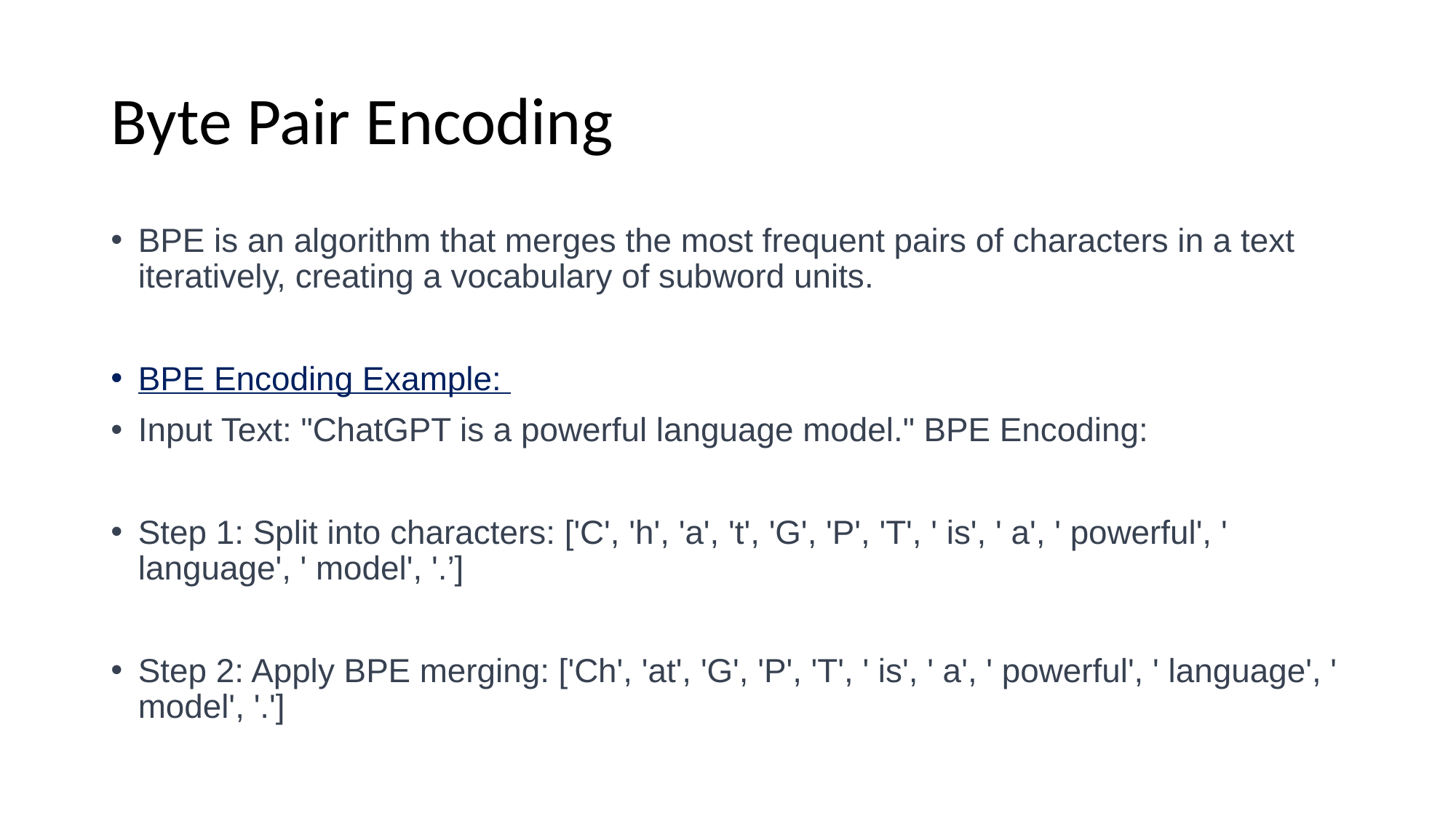

# Byte Pair Encoding
BPE is an algorithm that merges the most frequent pairs of characters in a text iteratively, creating a vocabulary of subword units.

BPE Encoding Example:
Input Text: "ChatGPT is a powerful language model." BPE Encoding:

Step 1: Split into characters: ['C', 'h', 'a', 't', 'G', 'P', 'T', ' is', ' a', ' powerful', ' language', ' model', '.’]

Step 2: Apply BPE merging: ['Ch', 'at', 'G', 'P', 'T', ' is', ' a', ' powerful', ' language', ' model', '.']